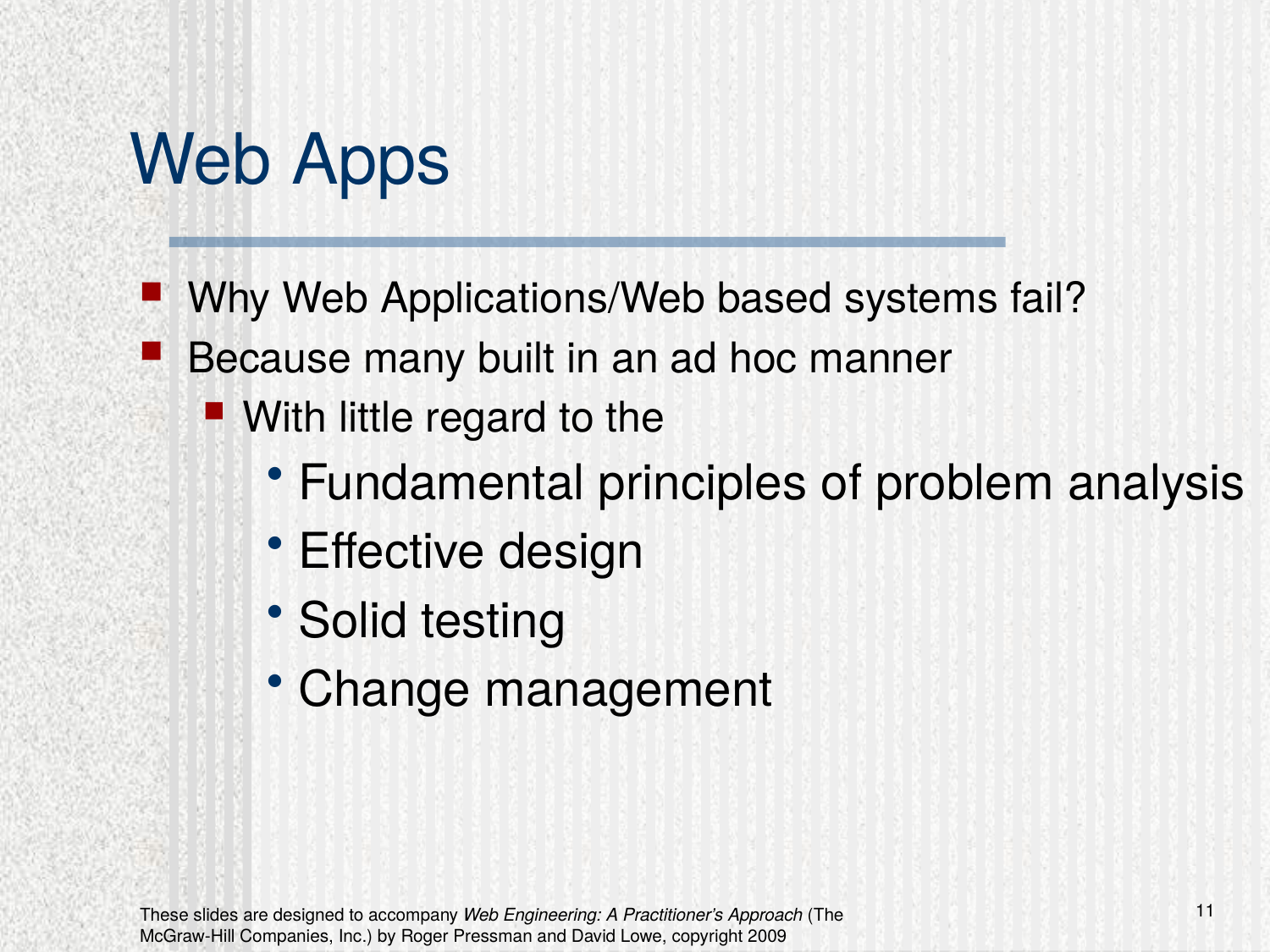

# Web Apps
Why Web Applications/Web based systems fail?
Because many built in an ad hoc manner
With little regard to the
Fundamental principles of problem analysis
Effective design
Solid testing
Change management

11
These slides are designed to accompany Web Engineering: A Practitioner’s Approach (The McGraw-Hill Companies, Inc.) by Roger Pressman and David Lowe, copyright 2009